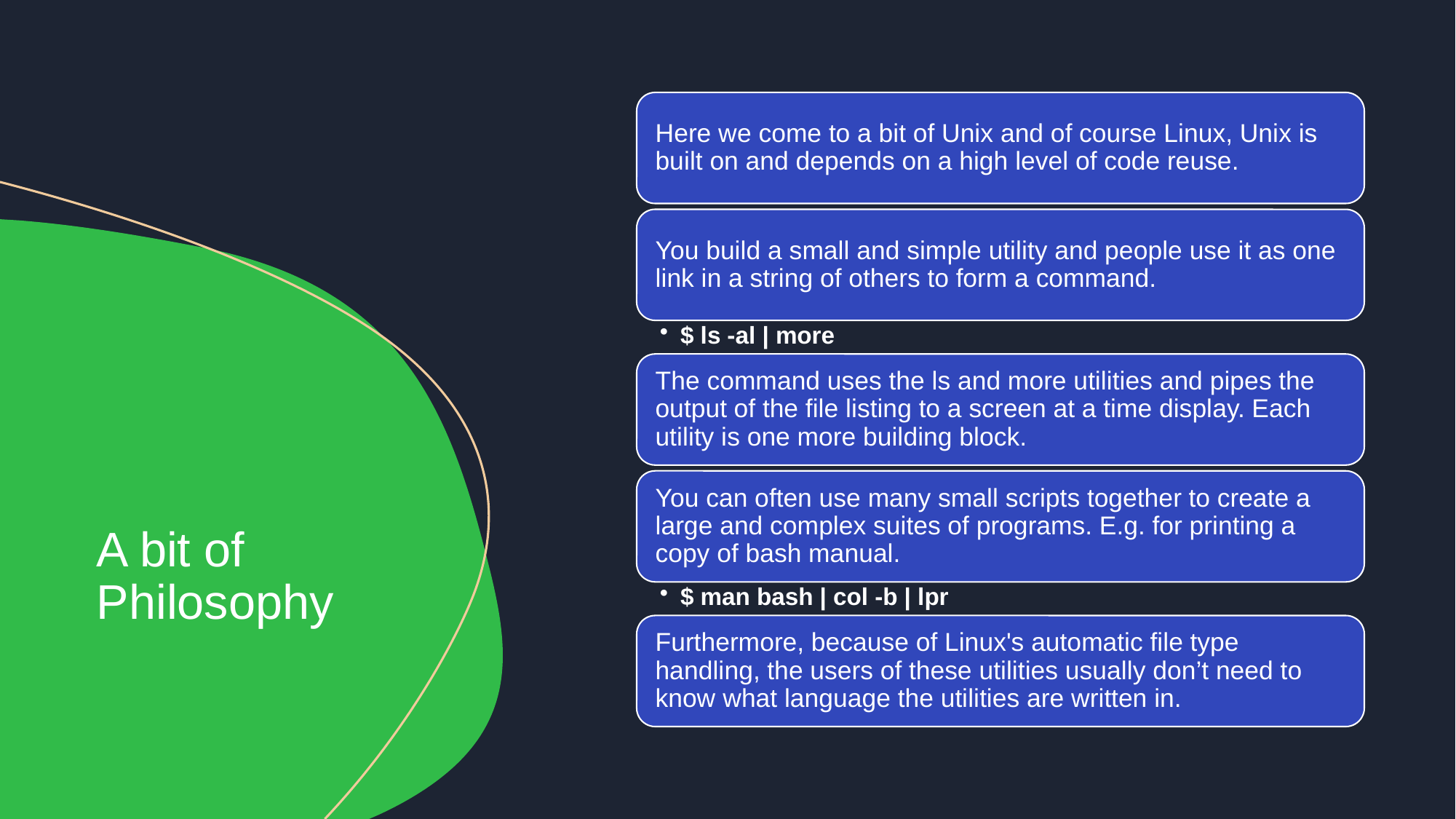

Here we come to a bit of Unix and of course Linux, Unix is built on and depends on a high level of code reuse.
You build a small and simple utility and people use it as one link in a string of others to form a command.
$ ls -al | more
The command uses the ls and more utilities and pipes the output of the file listing to a screen at a time display. Each utility is one more building block.
You can often use many small scripts together to create a large and complex suites of programs. E.g. for printing a copy of bash manual.
$ man bash | col -b | lpr
Furthermore, because of Linux's automatic file type handling, the users of these utilities usually don’t need to know what language the utilities are written in.

# A bit of Philosophy